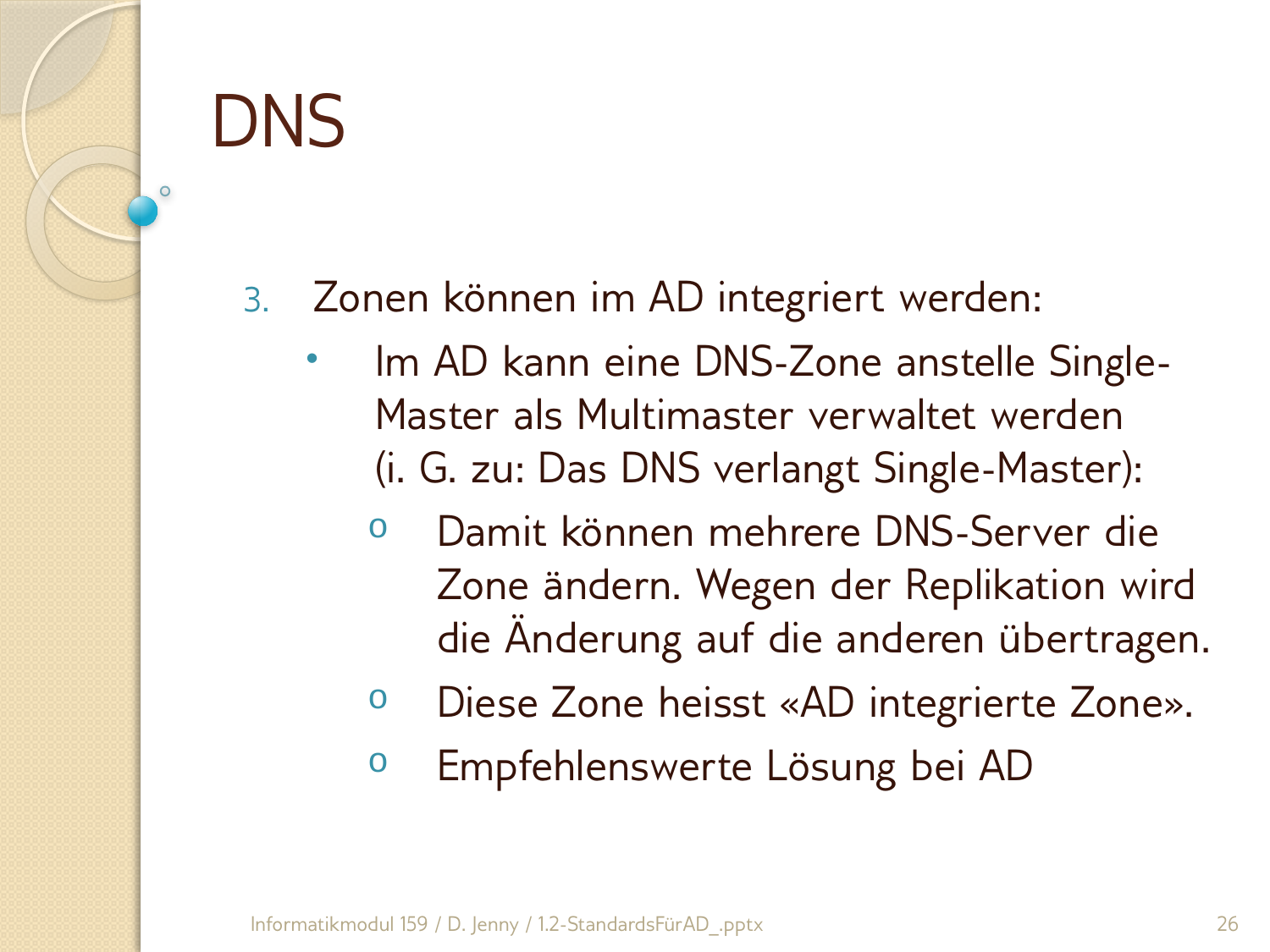

DNS
Zonen können im AD integriert werden:
Im AD kann eine DNS-Zone anstelle Single-Master als Multimaster verwaltet werden
(i. G. zu: Das DNS verlangt Single-Master):
Damit können mehrere DNS-Server die Zone ändern. Wegen der Replikation wird die Änderung auf die anderen übertragen.
Diese Zone heisst «AD integrierte Zone».
Empfehlenswerte Lösung bei AD
Informatikmodul 159 / D. Jenny / 1.2-StandardsFürAD_.pptx
26